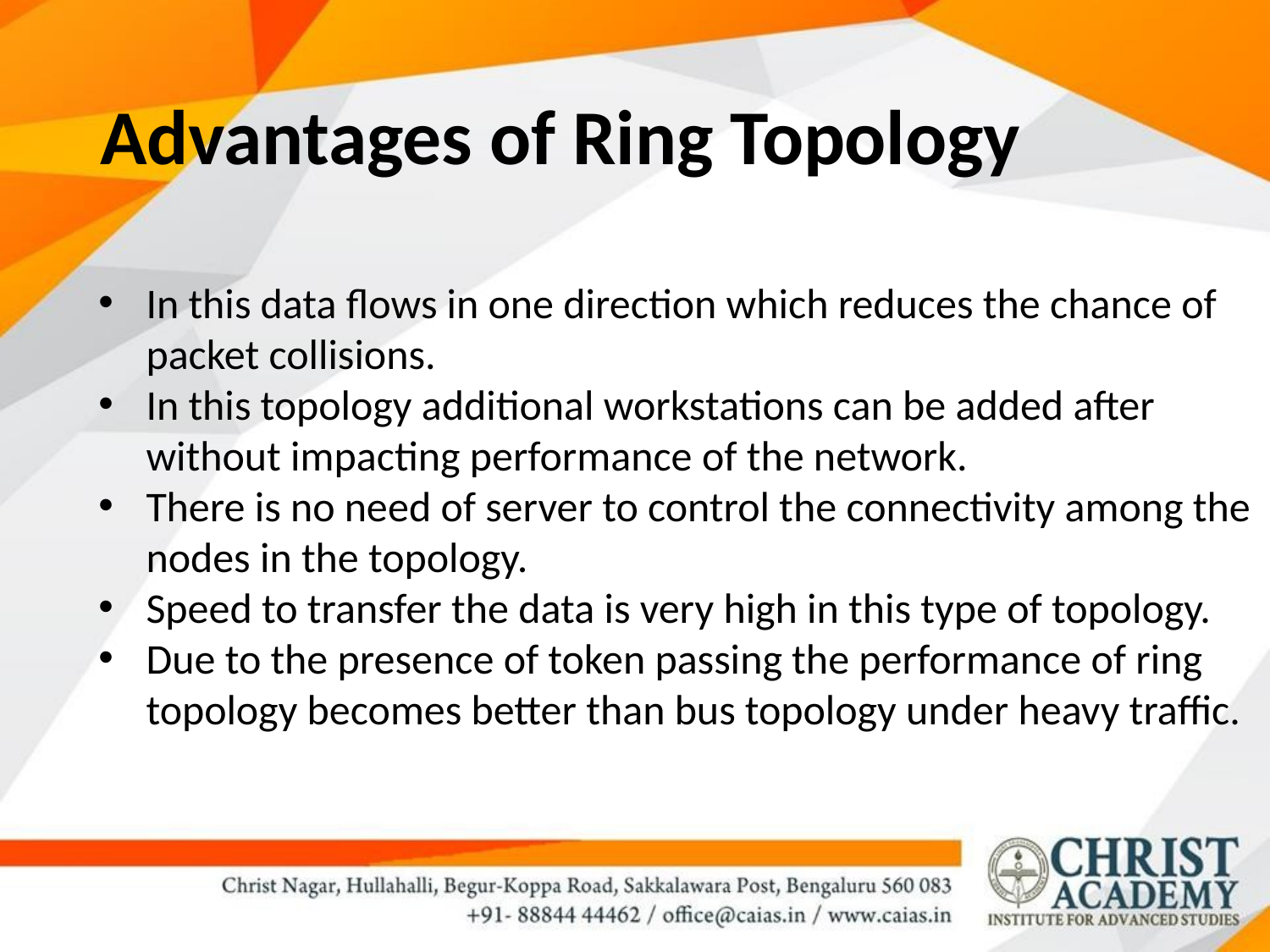

# Advantages of Ring Topology
In this data flows in one direction which reduces the chance of packet collisions.
In this topology additional workstations can be added after without impacting performance of the network.
There is no need of server to control the connectivity among the nodes in the topology.
Speed to transfer the data is very high in this type of topology.
Due to the presence of token passing the performance of ring topology becomes better than bus topology under heavy traffic.